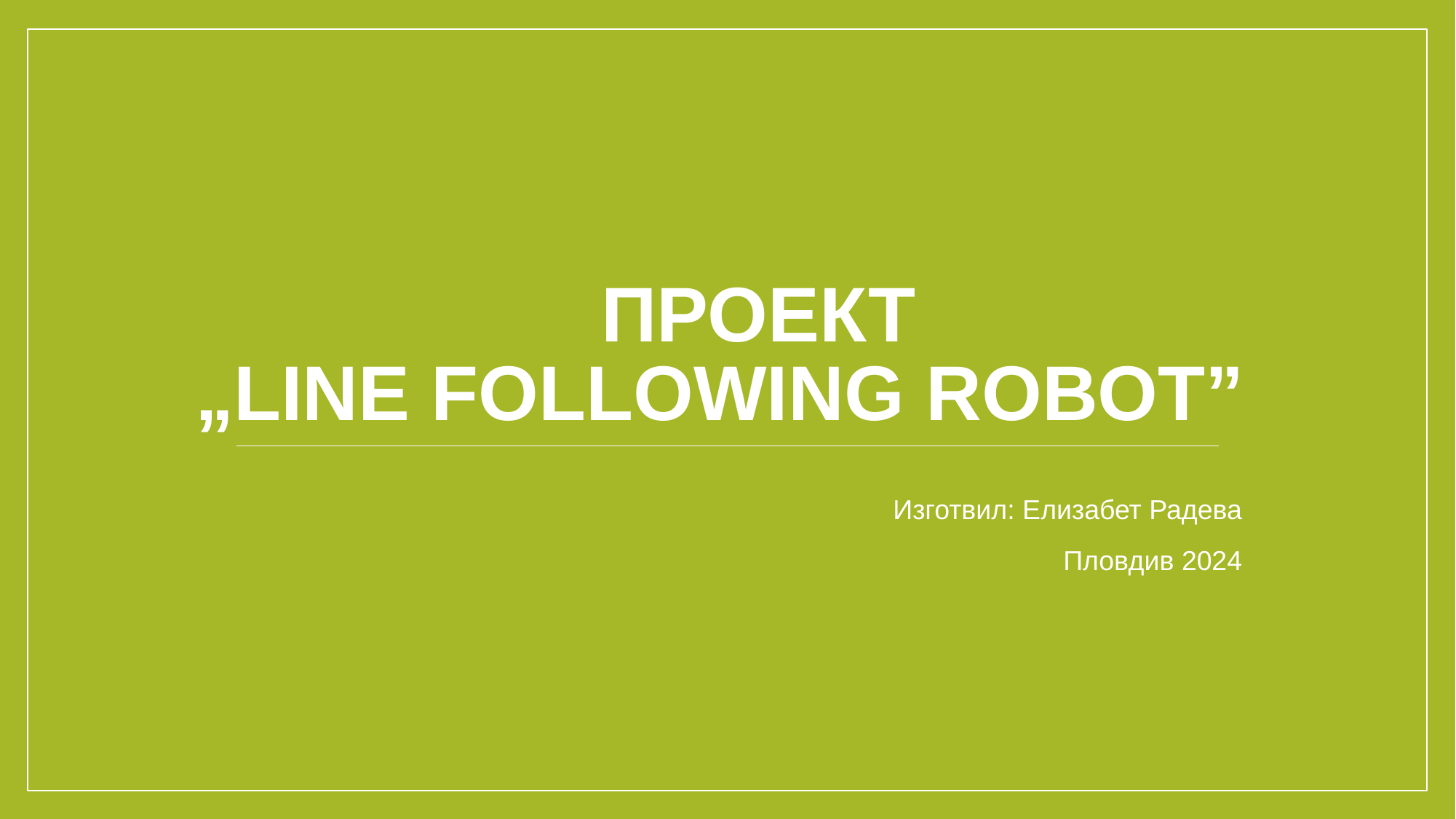

# Проект „Line following robot”
Изготвил: Елизабет Радева
Пловдив 2024